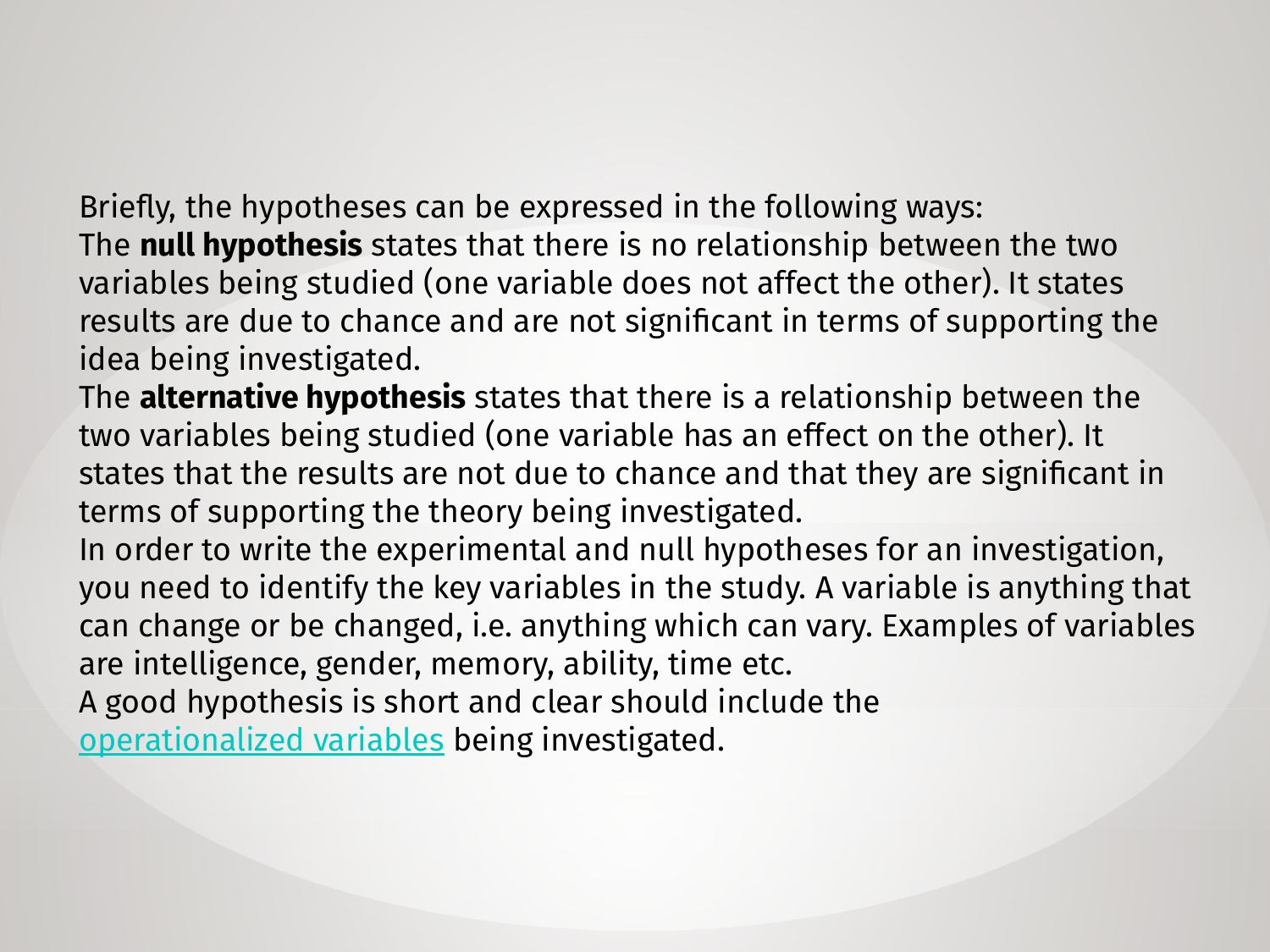

Briefly, the hypotheses can be expressed in the following ways:
The null hypothesis states that there is no relationship between the two variables being studied (one variable does not affect the other). It states results are due to chance and are not significant in terms of supporting the idea being investigated.
The alternative hypothesis states that there is a relationship between the two variables being studied (one variable has an effect on the other). It states that the results are not due to chance and that they are significant in terms of supporting the theory being investigated.
In order to write the experimental and null hypotheses for an investigation, you need to identify the key variables in the study. A variable is anything that can change or be changed, i.e. anything which can vary. Examples of variables are intelligence, gender, memory, ability, time etc.
A good hypothesis is short and clear should include the operationalized variables being investigated.